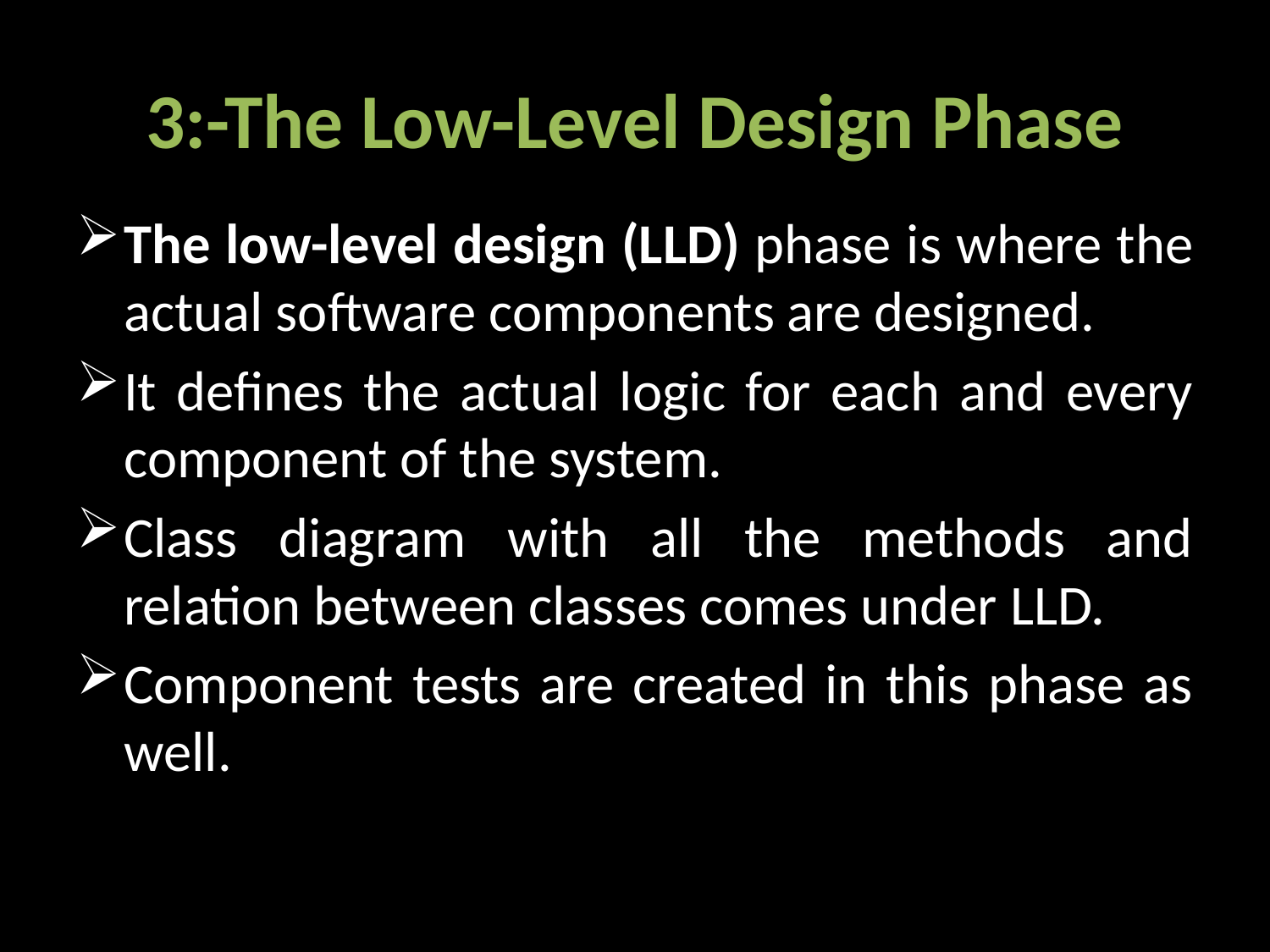

# 3:-The Low-Level Design Phase
The low-level design (LLD) phase is where the actual software components are designed.
It defines the actual logic for each and every component of the system.
Class diagram with all the methods and relation between classes comes under LLD.
Component tests are created in this phase as well.